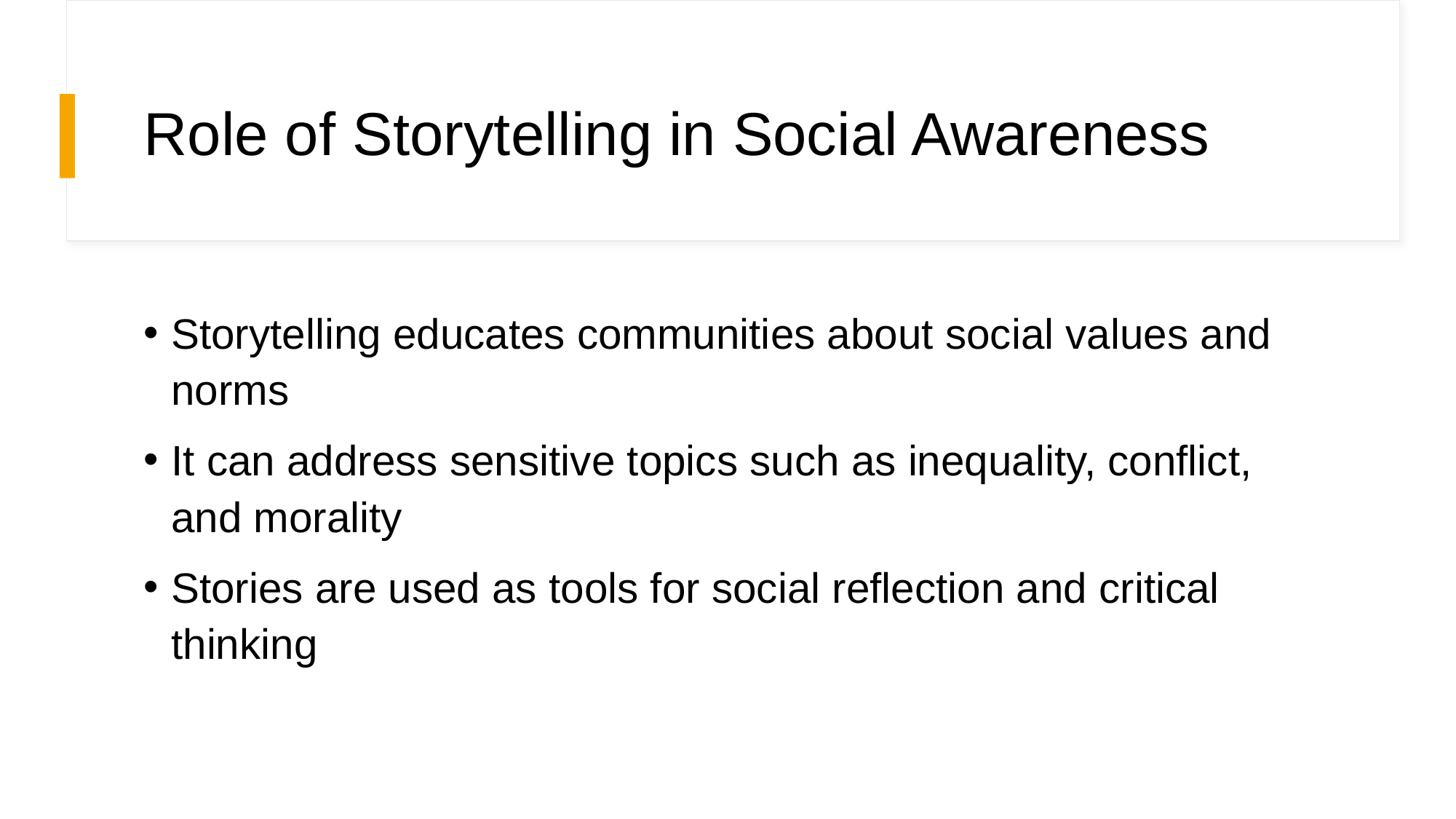

# Role of Storytelling in Social Awareness
Storytelling educates communities about social values and norms
It can address sensitive topics such as inequality, conflict, and morality
Stories are used as tools for social reflection and critical thinking